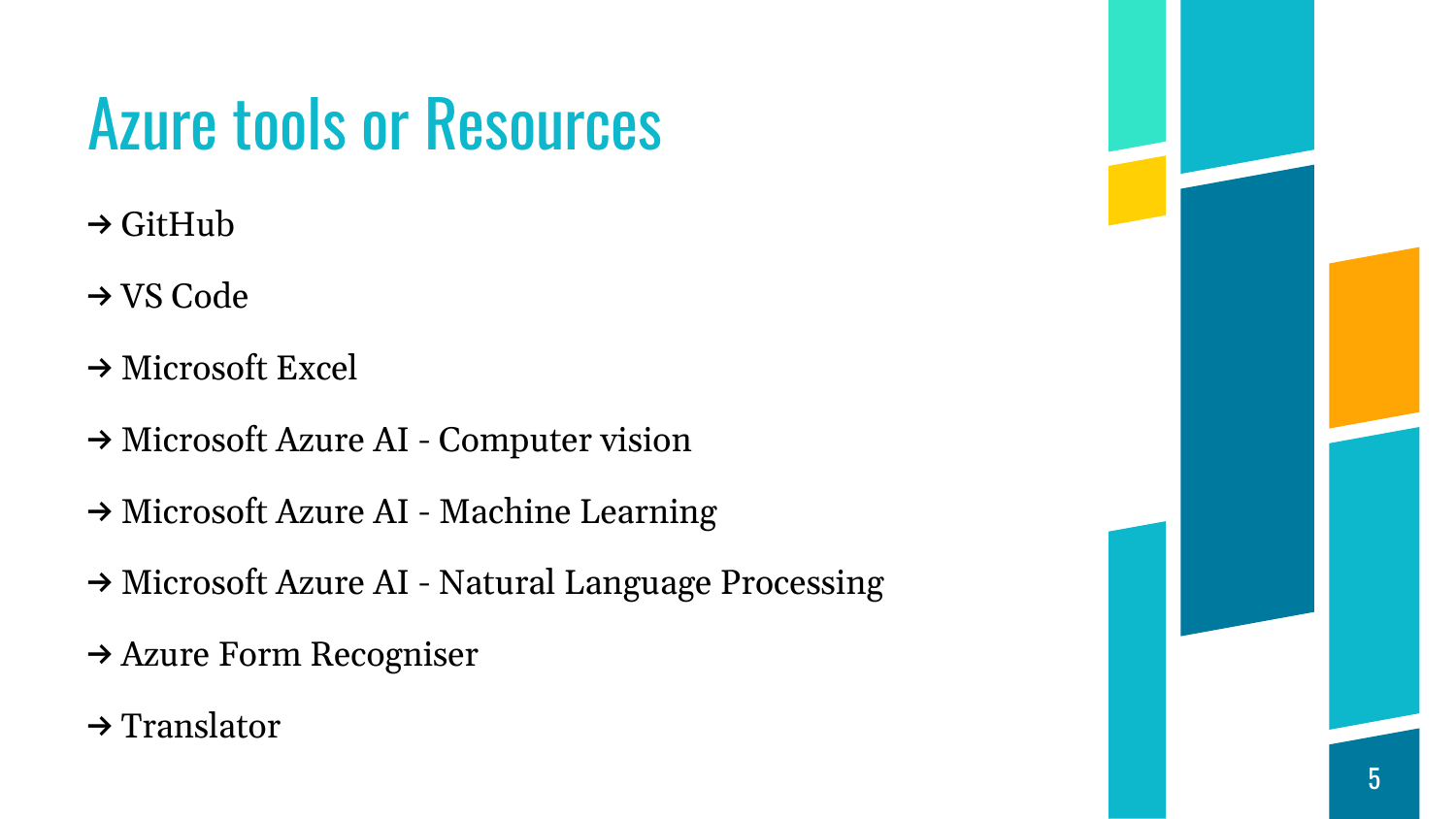

# Azure tools or Resources
→ GitHub
→ VS Code
→ Microsoft Excel
→ Microsoft Azure AI - Computer vision
→ Microsoft Azure AI - Machine Learning
→ Microsoft Azure AI - Natural Language Processing
→ Azure Form Recogniser
→ Translator

5